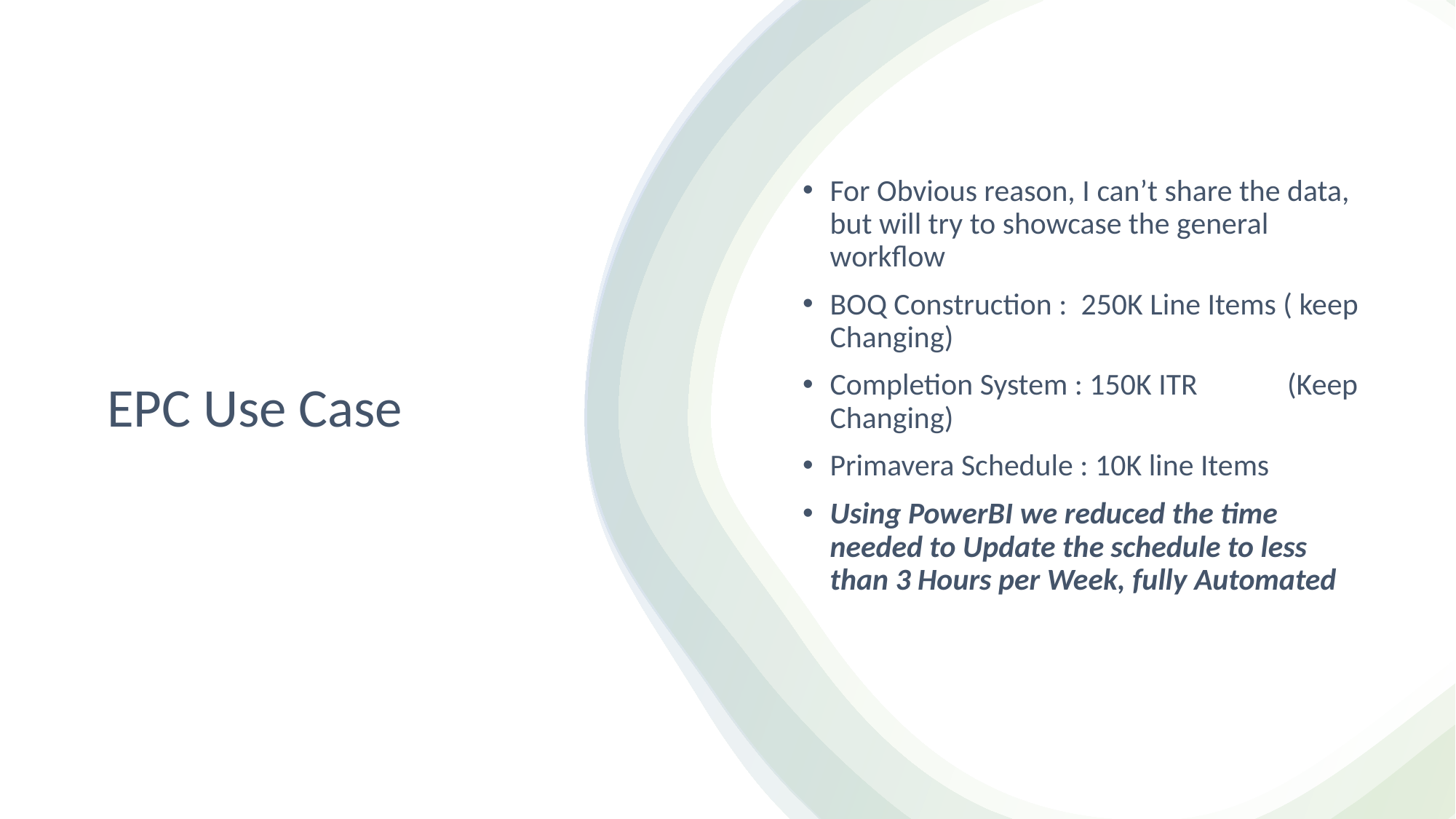

For Obvious reason, I can’t share the data, but will try to showcase the general workflow
BOQ Construction :  250K Line Items ( keep Changing)
Completion System : 150K ITR             (Keep Changing)
Primavera Schedule : 10K line Items
Using PowerBI we reduced the time needed to Update the schedule to less than 3 Hours per Week, fully Automated

# EPC Use Case